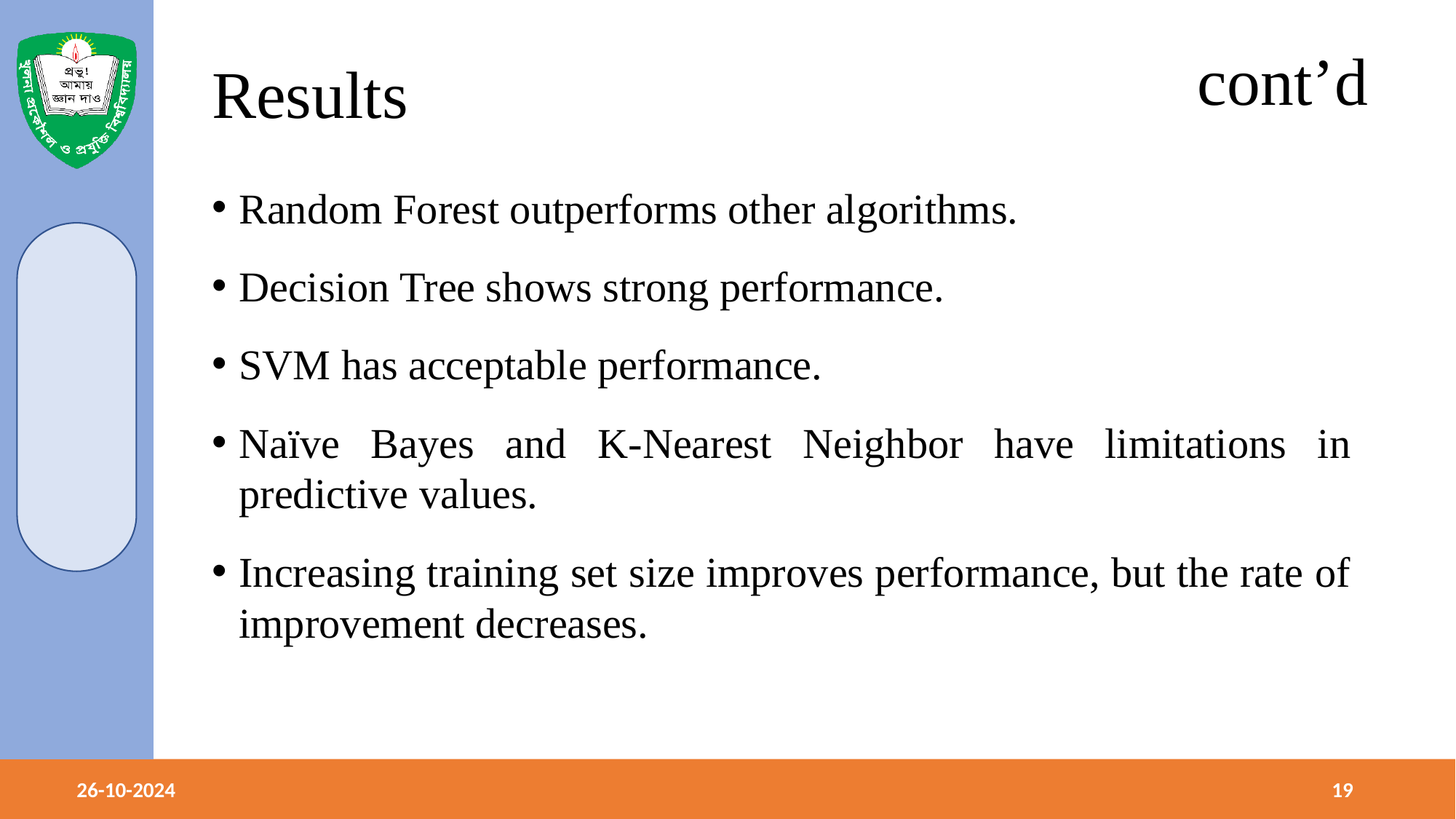

# Results
cont’d
Random Forest outperforms other algorithms.
Decision Tree shows strong performance.
SVM has acceptable performance.
Naïve Bayes and K-Nearest Neighbor have limitations in predictive values.
Increasing training set size improves performance, but the rate of improvement decreases.